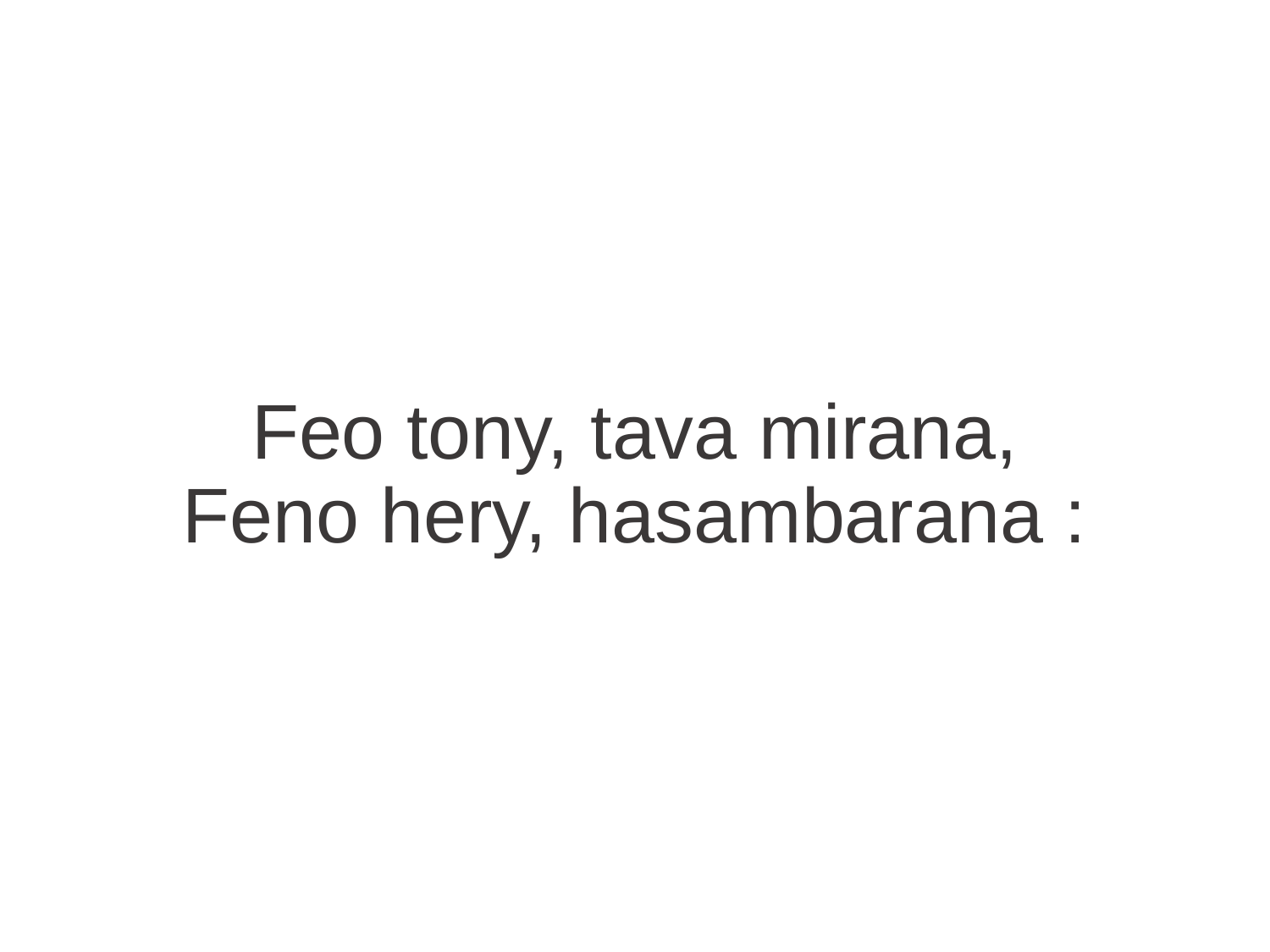

Feo tony, tava mirana,
Feno hery, hasambarana :